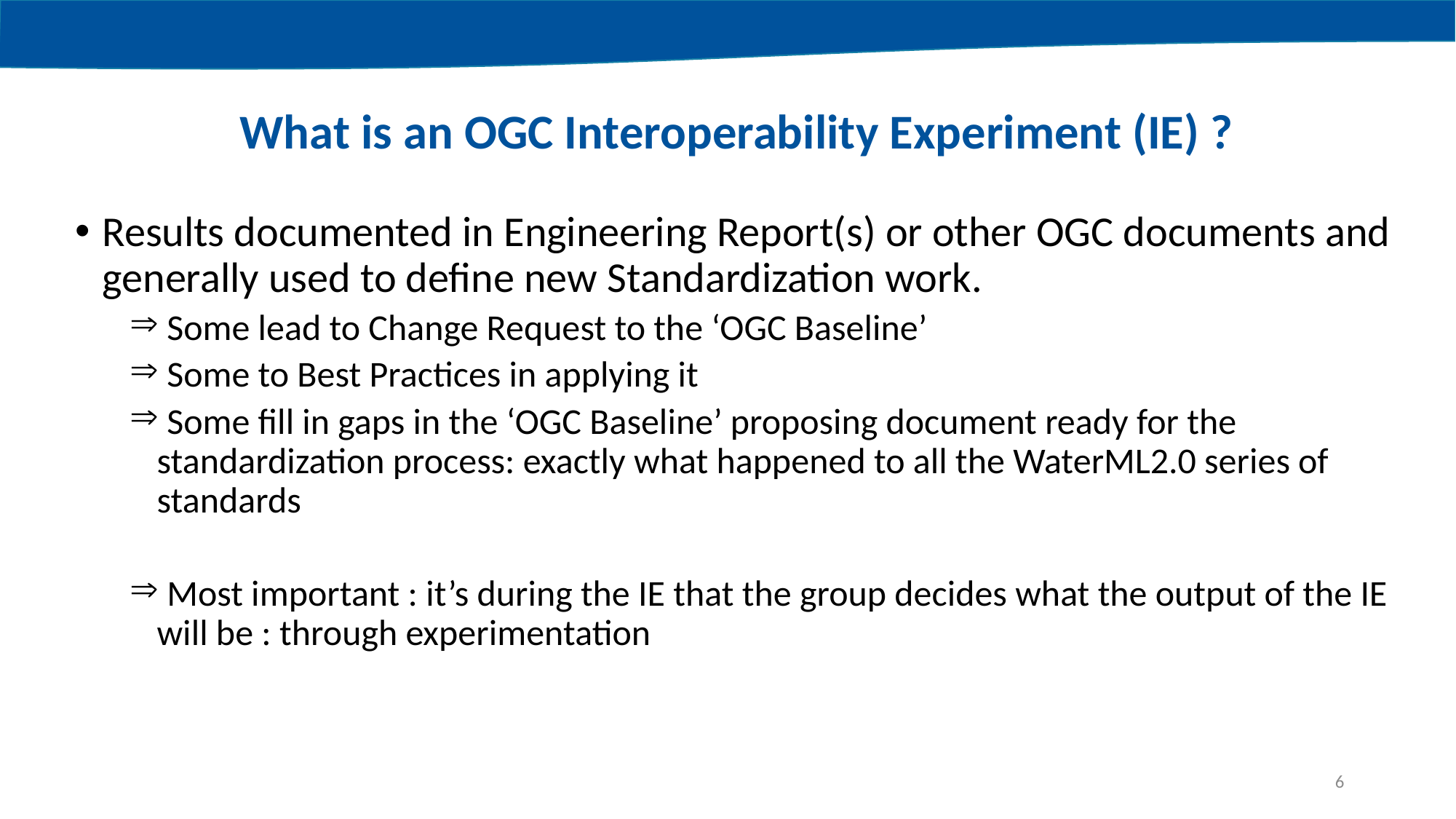

What is an OGC Interoperability Experiment (IE) ?
Results documented in Engineering Report(s) or other OGC documents and generally used to define new Standardization work.
 Some lead to Change Request to the ‘OGC Baseline’
 Some to Best Practices in applying it
 Some fill in gaps in the ‘OGC Baseline’ proposing document ready for the standardization process: exactly what happened to all the WaterML2.0 series of standards

 Most important : it’s during the IE that the group decides what the output of the IE will be : through experimentation

6